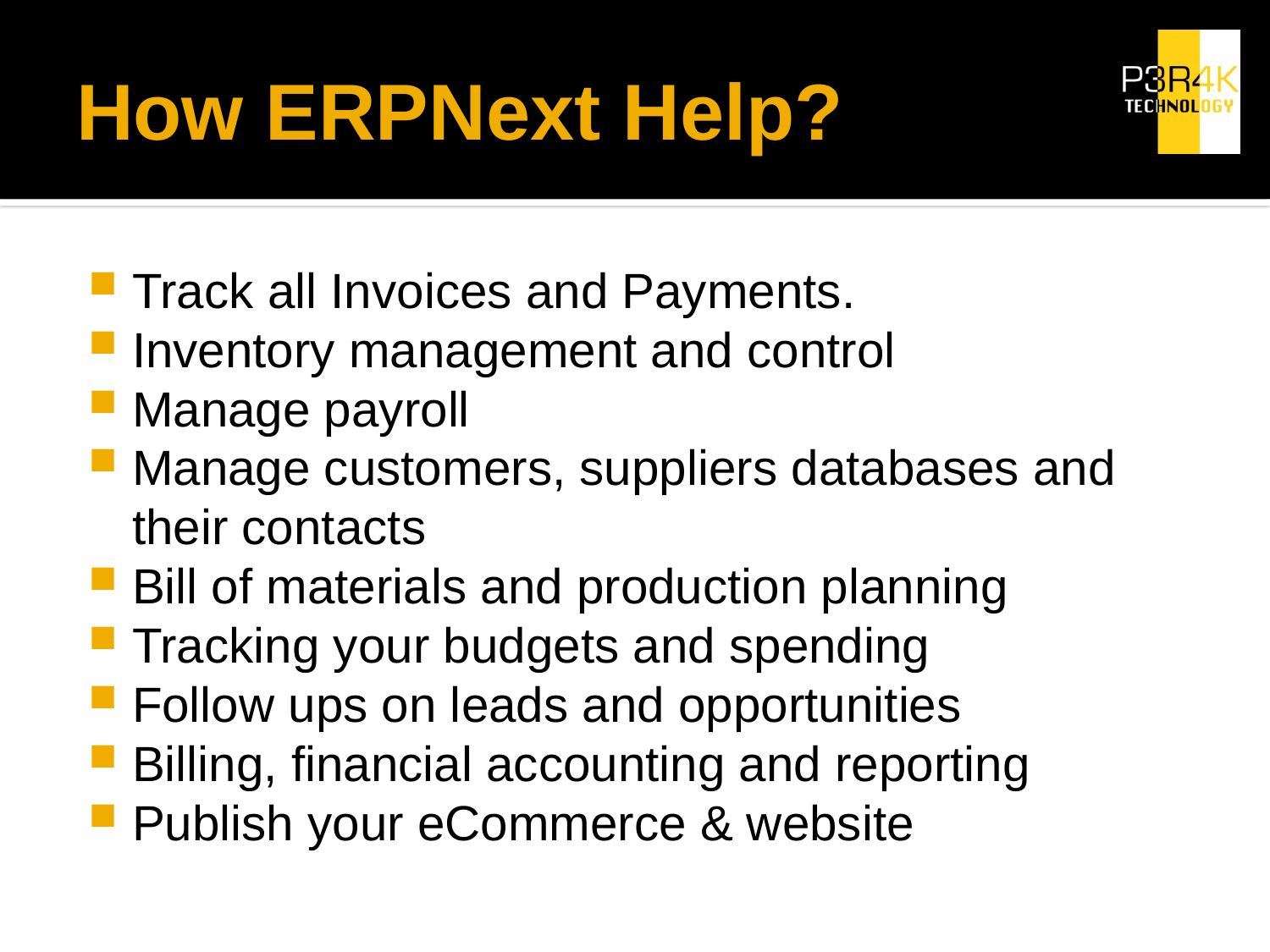

# How ERPNext Help?
Track all Invoices and Payments.
Inventory management and control
Manage payroll
Manage customers, suppliers databases and their contacts
Bill of materials and production planning
Tracking your budgets and spending
Follow ups on leads and opportunities
Billing, financial accounting and reporting
Publish your eCommerce & website